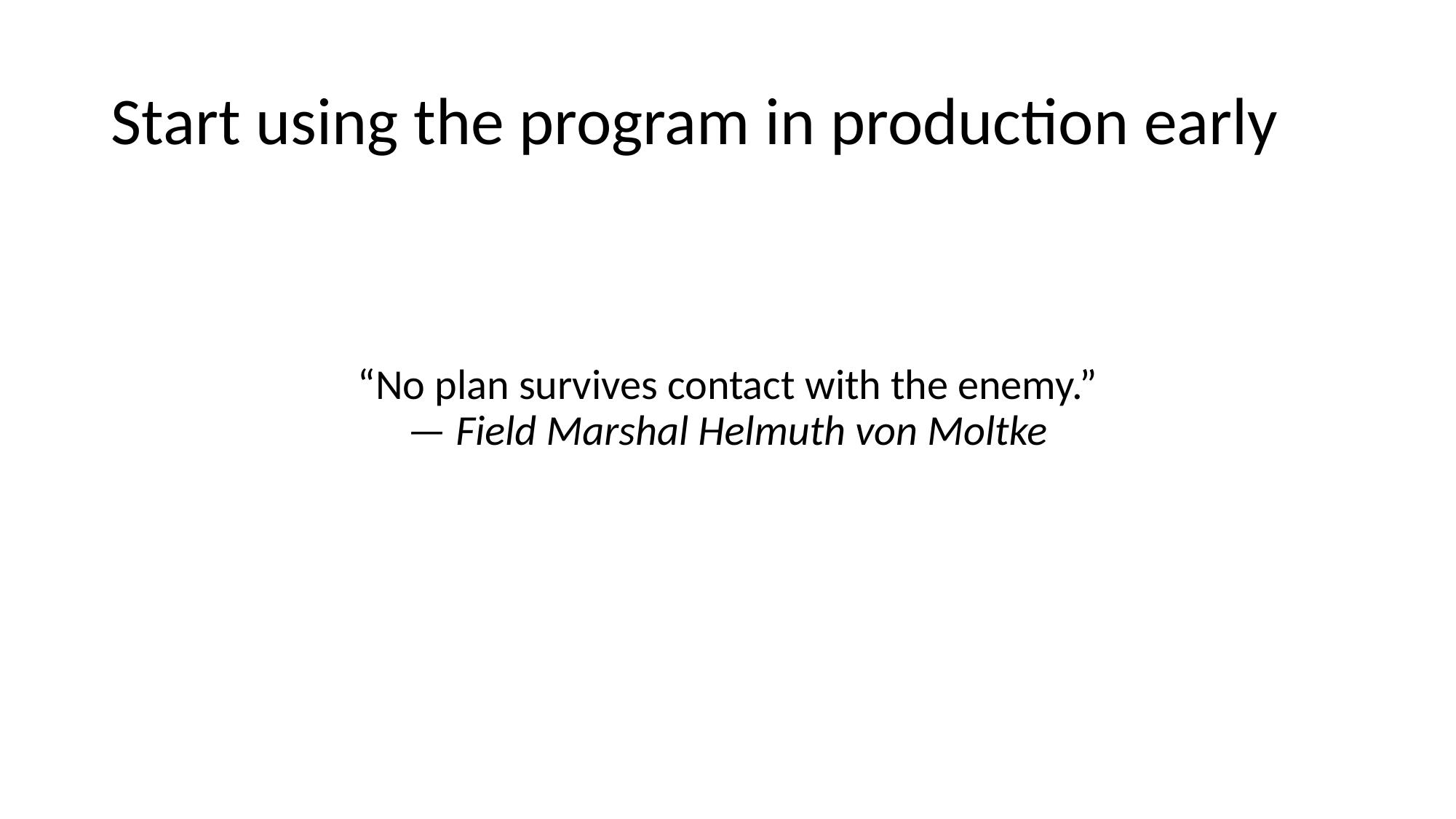

# Start using the program in production early
“No plan survives contact with the enemy.”
— Field Marshal Helmuth von Moltke